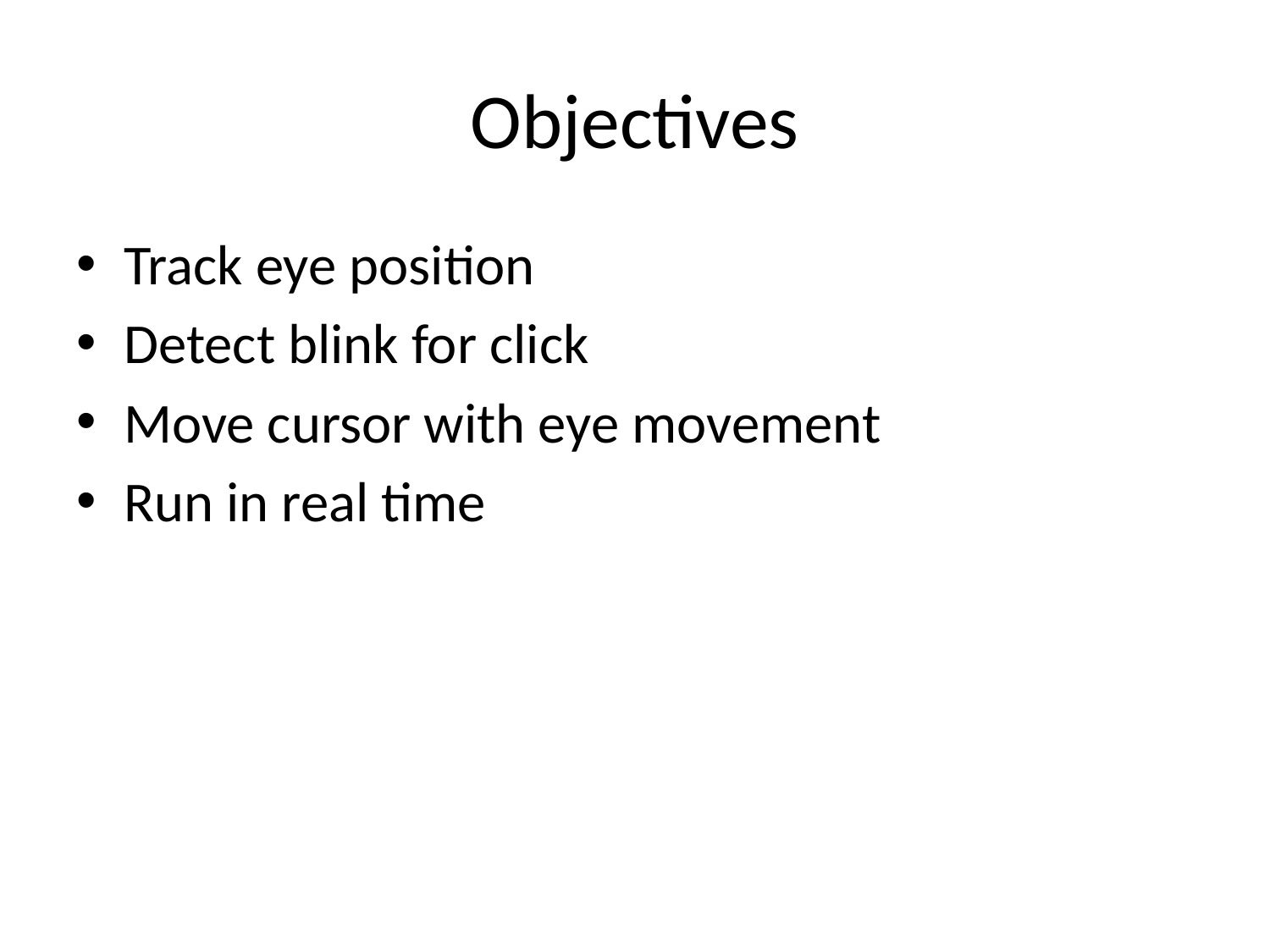

# Objectives
Track eye position
Detect blink for click
Move cursor with eye movement
Run in real time